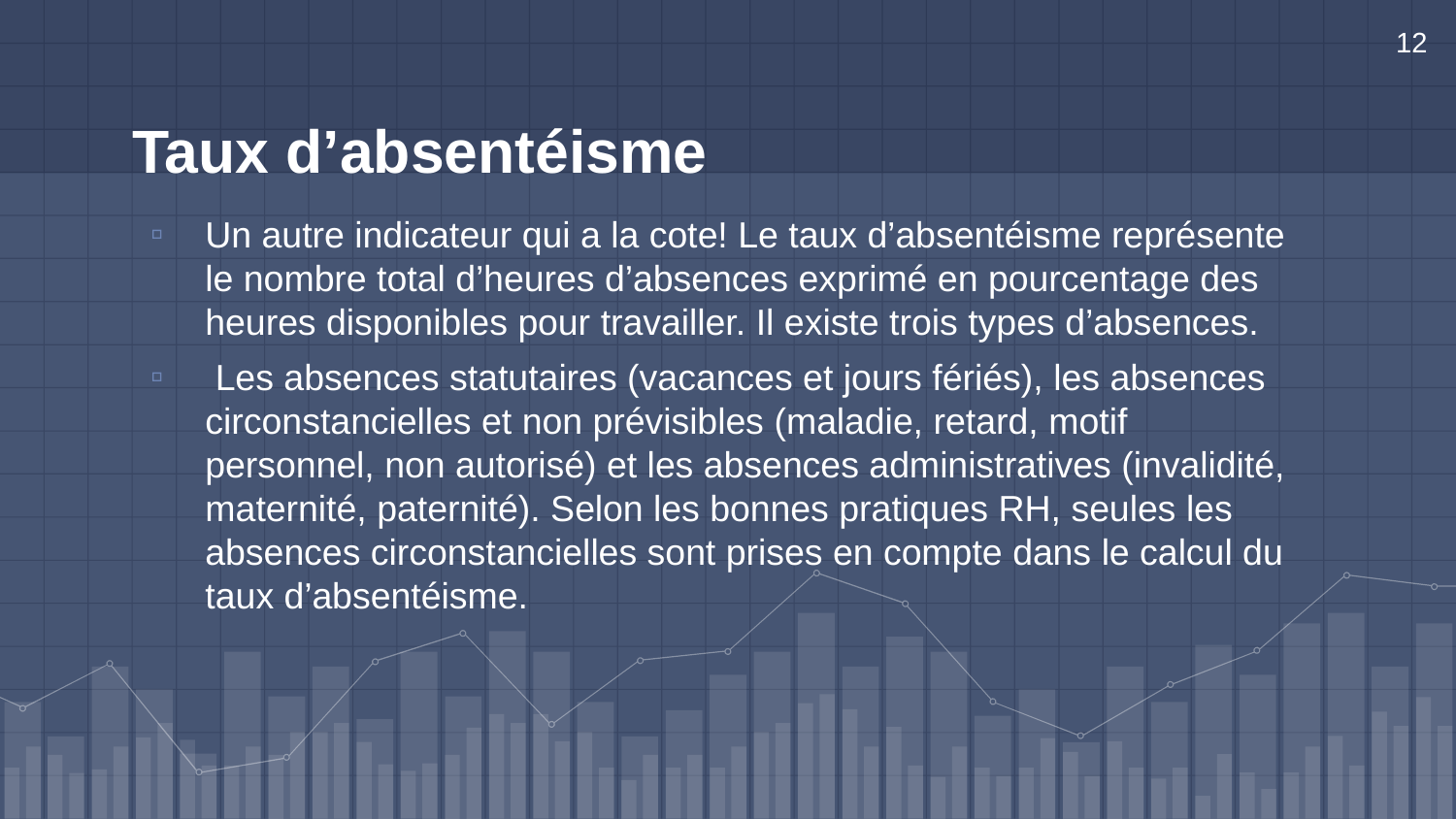

12
# Taux d’absentéisme
Un autre indicateur qui a la cote! Le taux d’absentéisme représente le nombre total d’heures d’absences exprimé en pourcentage des heures disponibles pour travailler. Il existe trois types d’absences.
 Les absences statutaires (vacances et jours fériés), les absences circonstancielles et non prévisibles (maladie, retard, motif personnel, non autorisé) et les absences administratives (invalidité, maternité, paternité). Selon les bonnes pratiques RH, seules les absences circonstancielles sont prises en compte dans le calcul du taux d’absentéisme.